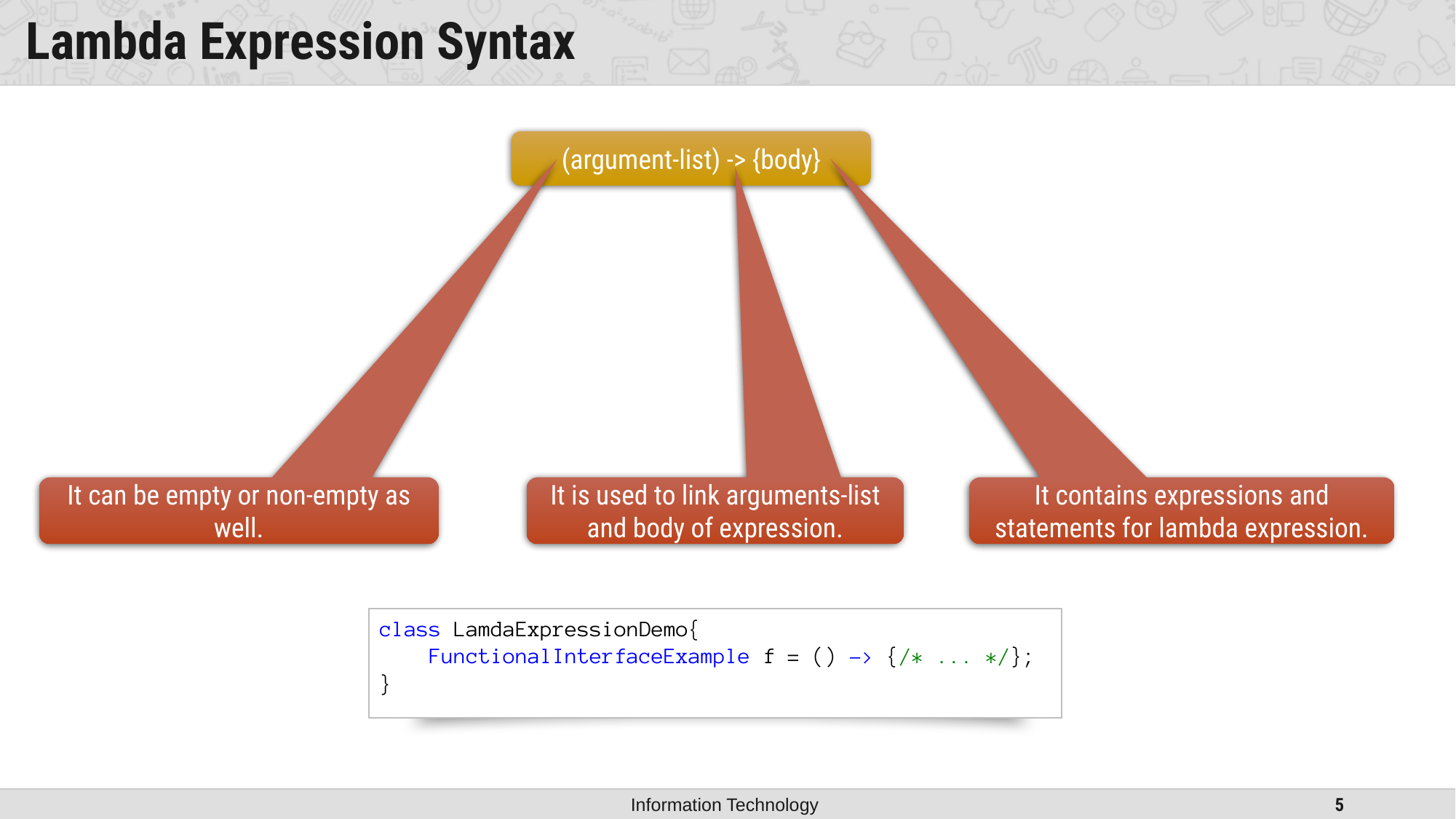

# Lambda Expression Syntax
(argument-list) -> {body}
It can be empty or non-empty as well.
It is used to link arguments-list and body of expression.
It contains expressions and statements for lambda expression.
class LamdaExpressionDemo{
    FunctionalInterfaceExample f = () -> {/* ... */};
}